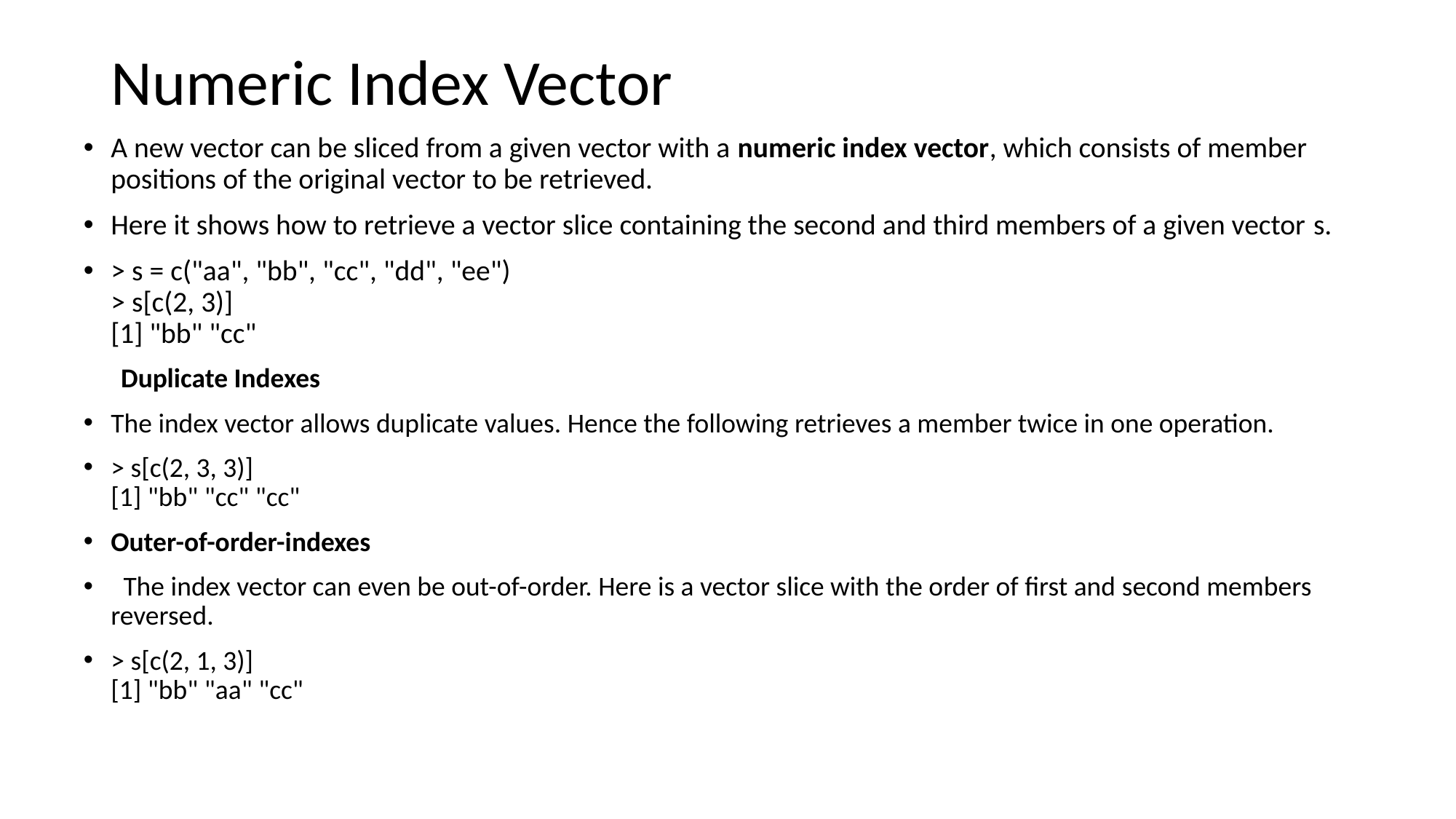

# Numeric Index Vector
A new vector can be sliced from a given vector with a numeric index vector, which consists of member positions of the original vector to be retrieved.
Here it shows how to retrieve a vector slice containing the second and third members of a given vector s.
> s = c("aa", "bb", "cc", "dd", "ee") 
> s[c(2, 3)] 
[1] "bb" "cc"
      Duplicate Indexes
The index vector allows duplicate values. Hence the following retrieves a member twice in one operation.
> s[c(2, 3, 3)] 
[1] "bb" "cc" "cc"
Outer-of-order-indexes
  The index vector can even be out-of-order. Here is a vector slice with the order of first and second members reversed.
> s[c(2, 1, 3)] 
[1] "bb" "aa" "cc"